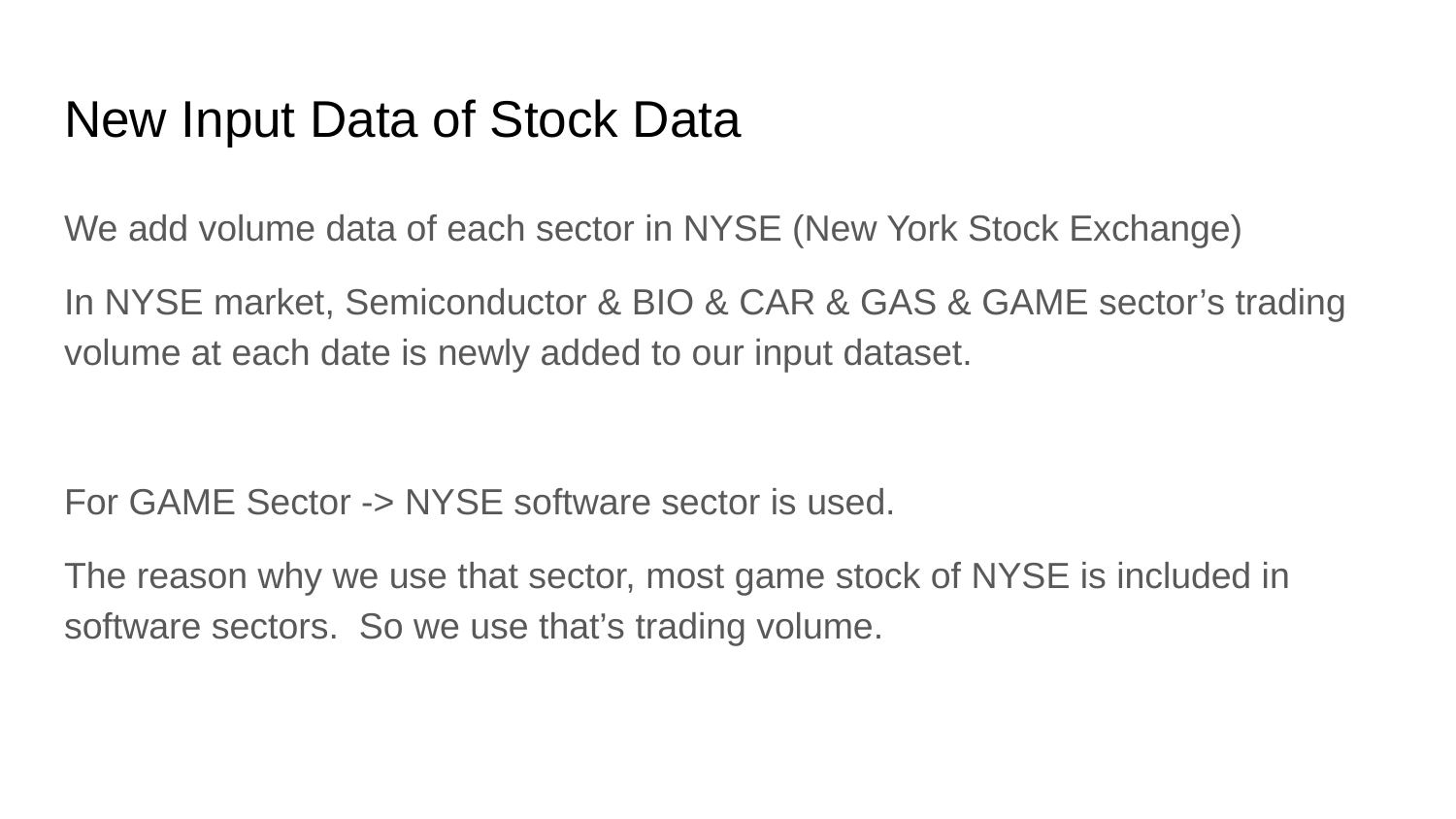

# New Input Data of Stock Data
We add volume data of each sector in NYSE (New York Stock Exchange)
In NYSE market, Semiconductor & BIO & CAR & GAS & GAME sector’s trading volume at each date is newly added to our input dataset.

For GAME Sector -> NYSE software sector is used.
The reason why we use that sector, most game stock of NYSE is included in software sectors.  So we use that’s trading volume.